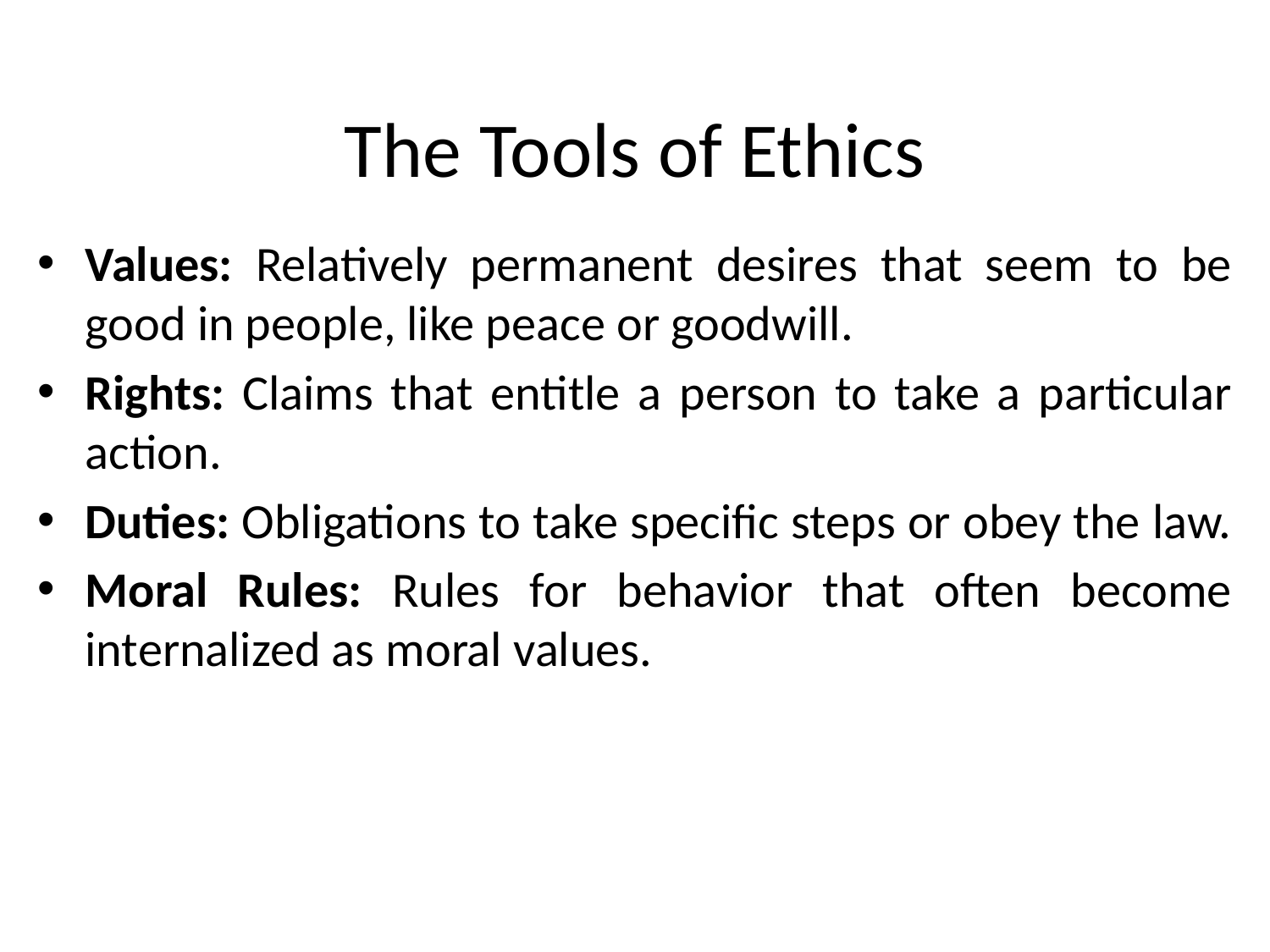

# The Tools of Ethics
Values: Relatively permanent desires that seem to be good in people, like peace or goodwill.
Rights: Claims that entitle a person to take a particular action.
Duties: Obligations to take specific steps or obey the law.
Moral Rules: Rules for behavior that often become internalized as moral values.